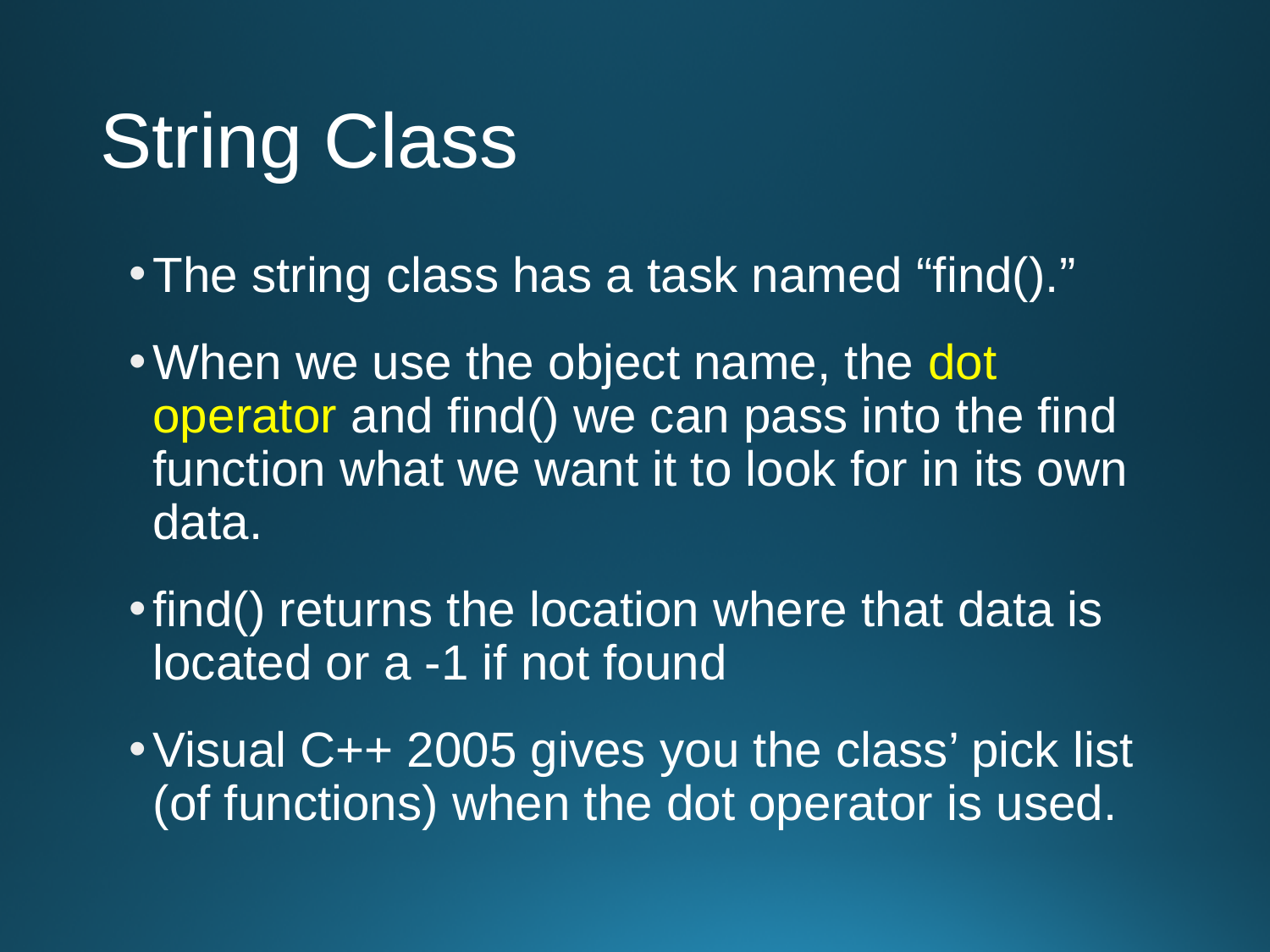

# String Class
The string class has a task named “find().”
When we use the object name, the dot operator and find() we can pass into the find function what we want it to look for in its own data.
find() returns the location where that data is located or a -1 if not found
Visual C++ 2005 gives you the class’ pick list (of functions) when the dot operator is used.